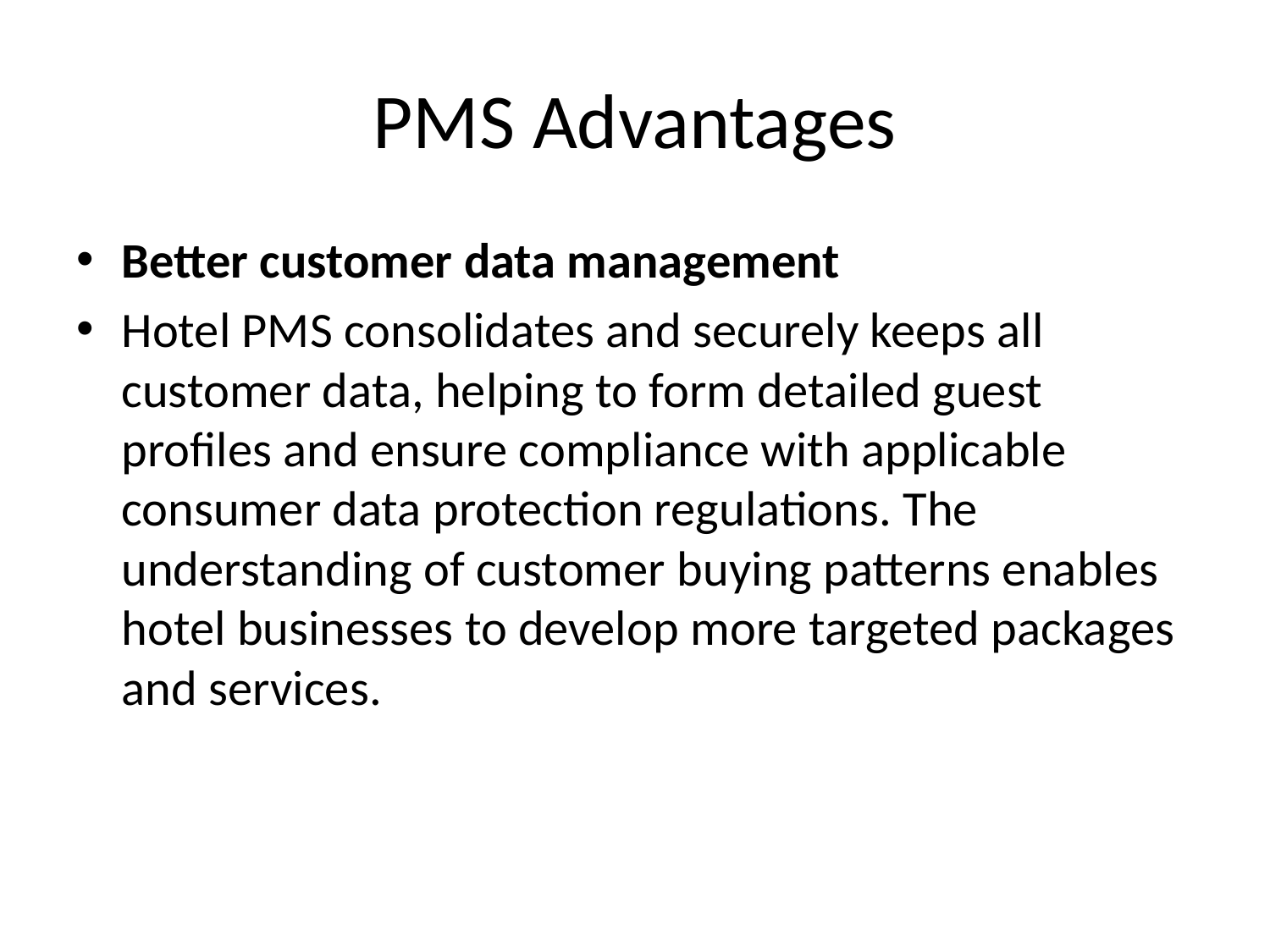

# PMS Advantages
Better customer data management
Hotel PMS consolidates and securely keeps all customer data, helping to form detailed guest profiles and ensure compliance with applicable consumer data protection regulations. The understanding of customer buying patterns enables hotel businesses to develop more targeted packages and services.